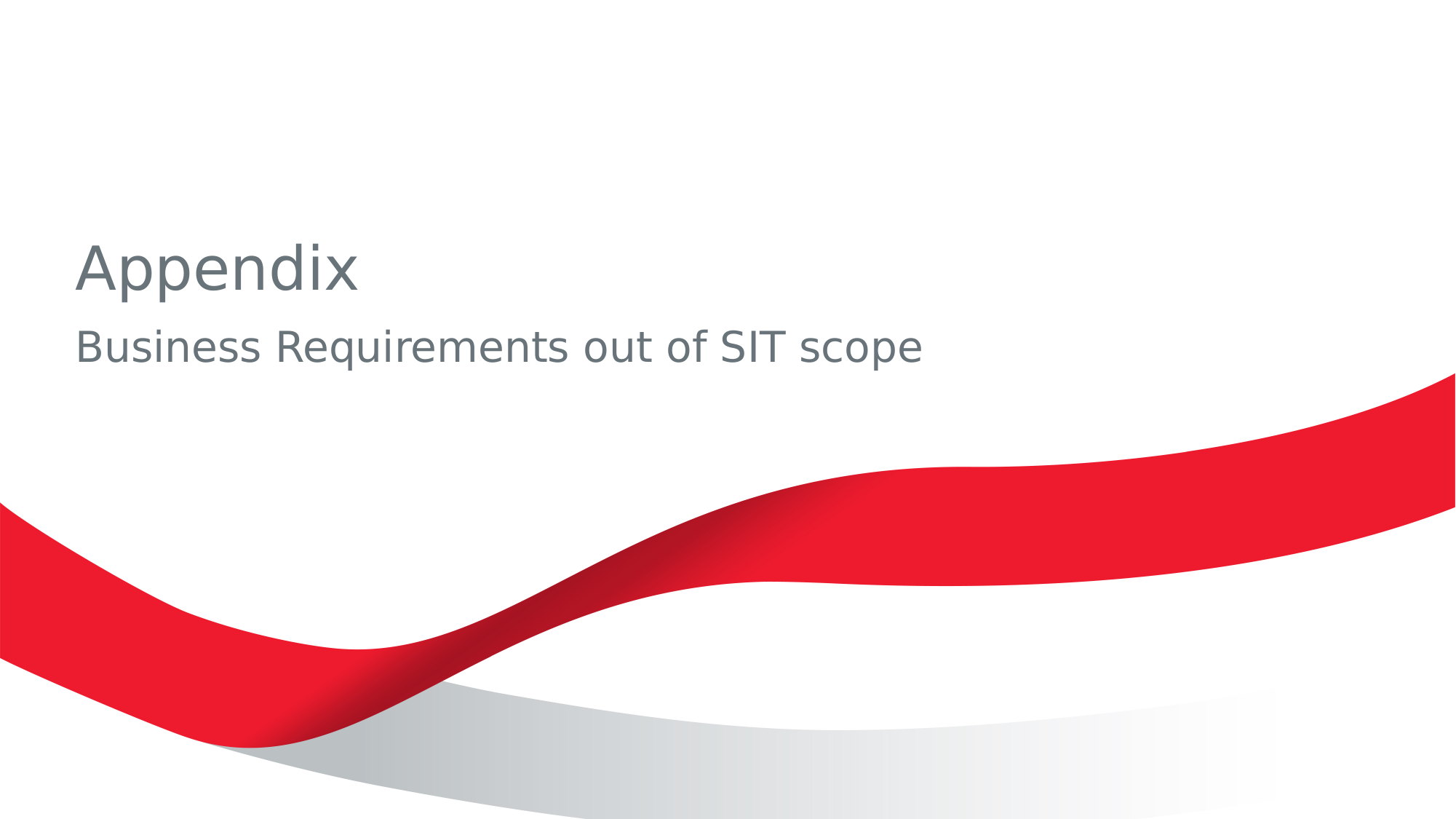

# Appendix Business Requirements out of SIT scope